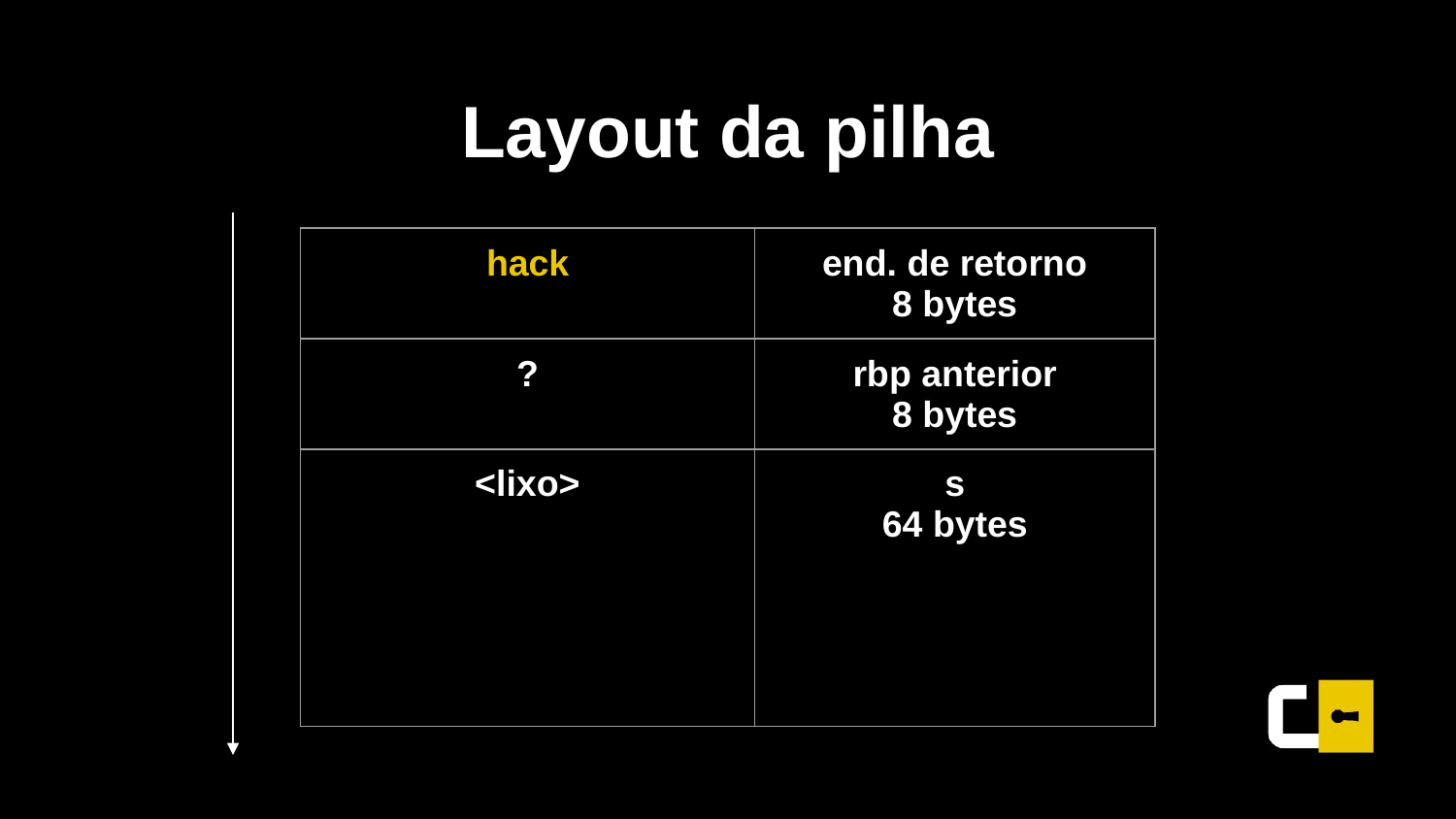

# Layout da pilha
| hack | end. de retorno 8 bytes |
| --- | --- |
| ? | rbp anterior 8 bytes |
| <lixo> | s 64 bytes |